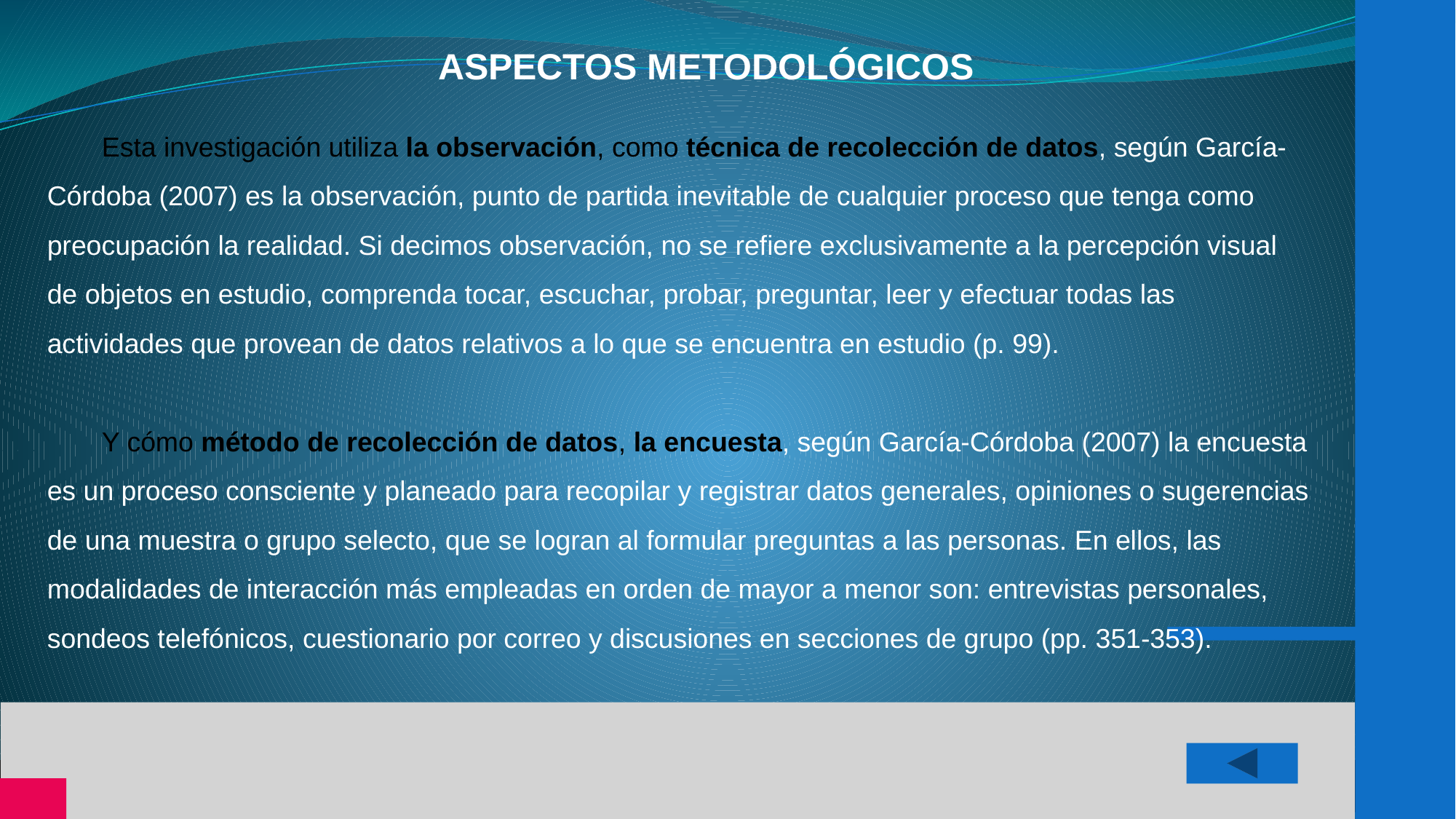

ASPECTOS METODOLÓGICOS
Esta investigación utiliza la observación, como técnica de recolección de datos, según García-Córdoba (2007) es la observación, punto de partida inevitable de cualquier proceso que tenga como preocupación la realidad. Si decimos observación, no se refiere exclusivamente a la percepción visual de objetos en estudio, comprenda tocar, escuchar, probar, preguntar, leer y efectuar todas las actividades que provean de datos relativos a lo que se encuentra en estudio (p. 99).

Y cómo método de recolección de datos, la encuesta, según García-Córdoba (2007) la encuesta es un proceso consciente y planeado para recopilar y registrar datos generales, opiniones o sugerencias de una muestra o grupo selecto, que se logran al formular preguntas a las personas. En ellos, las modalidades de interacción más empleadas en orden de mayor a menor son: entrevistas personales, sondeos telefónicos, cuestionario por correo y discusiones en secciones de grupo (pp. 351-353).

32